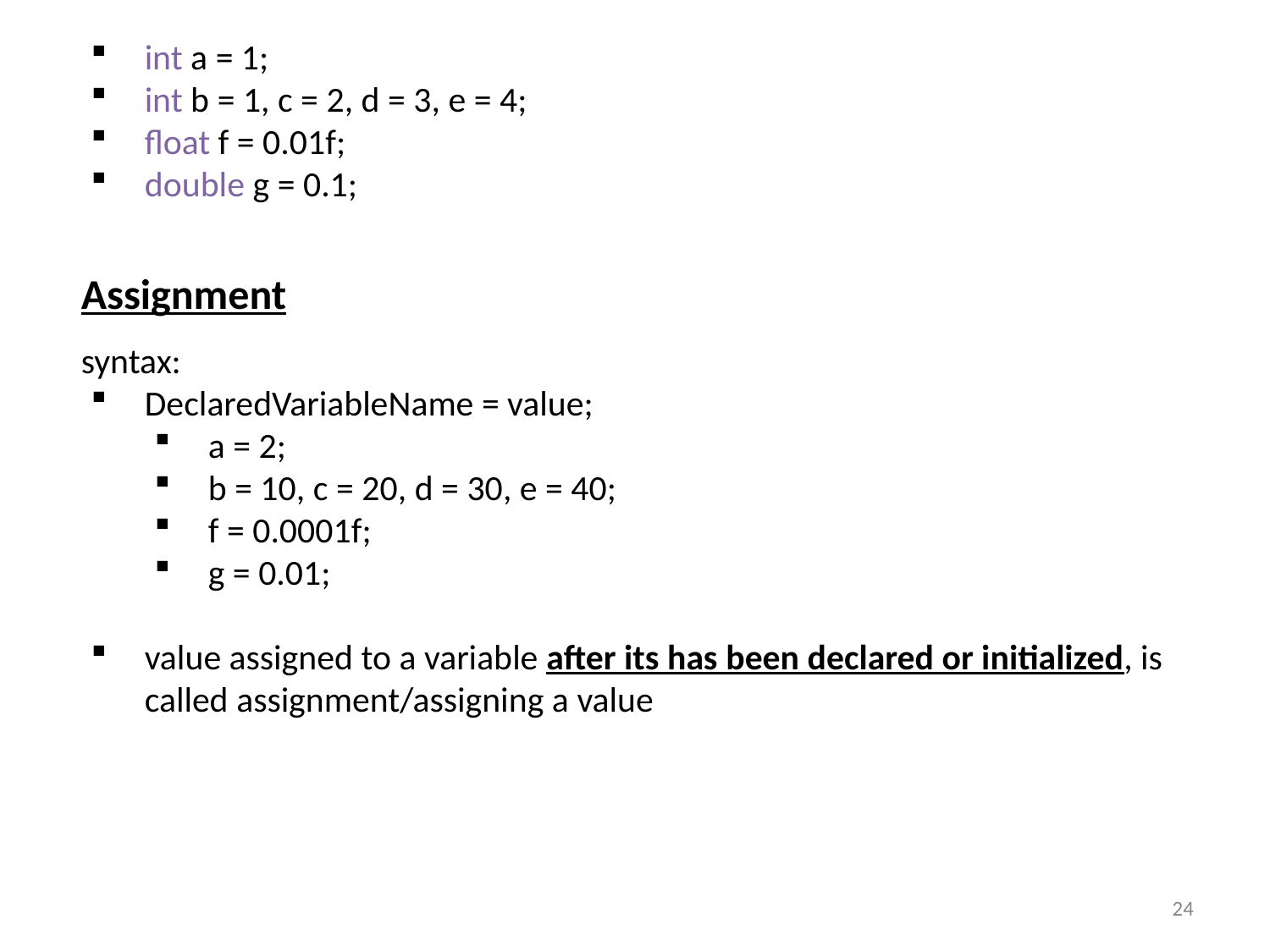

int a = 1;
int b = 1, c = 2, d = 3, e = 4;
float f = 0.01f;
double g = 0.1;
Assignment
syntax:
DeclaredVariableName = value;
a = 2;
b = 10, c = 20, d = 30, e = 40;
f = 0.0001f;
g = 0.01;

value assigned to a variable after its has been declared or initialized, is called assignment/assigning a value
24